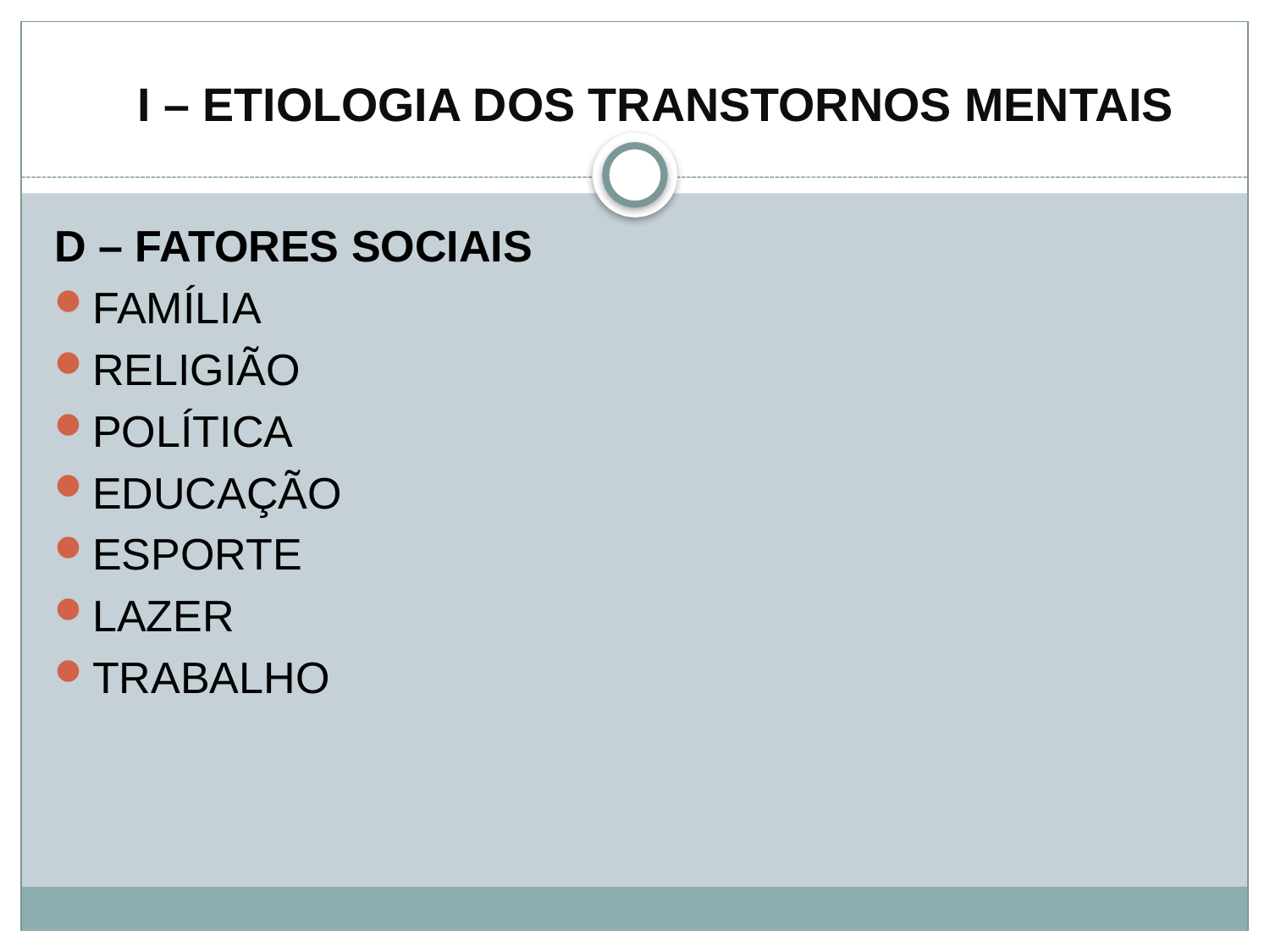

# I – ETIOLOGIA DOS TRANSTORNOS MENTAIS
D – FATORES SOCIAIS
FAMÍLIA
RELIGIÃO
POLÍTICA
EDUCAÇÃO
ESPORTE
LAZER
TRABALHO